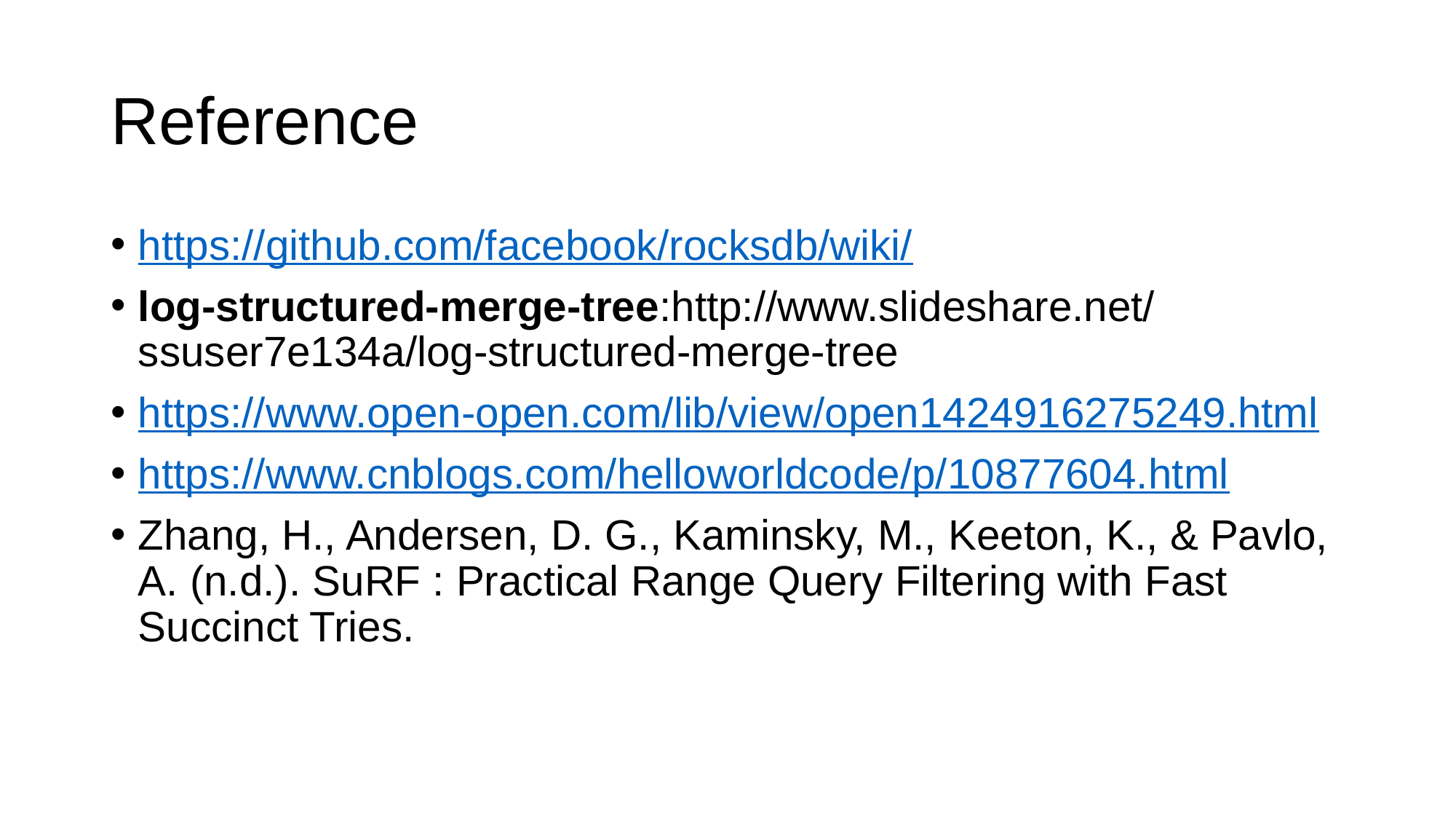

# Reference
https://github.com/facebook/rocksdb/wiki/
log-structured-merge-tree:http://www.slideshare.net/ssuser7e134a/log-structured-merge-tree
https://www.open-open.com/lib/view/open1424916275249.html
https://www.cnblogs.com/helloworldcode/p/10877604.html
Zhang, H., Andersen, D. G., Kaminsky, M., Keeton, K., & Pavlo, A. (n.d.). SuRF : Practical Range Query Filtering with Fast Succinct Tries.